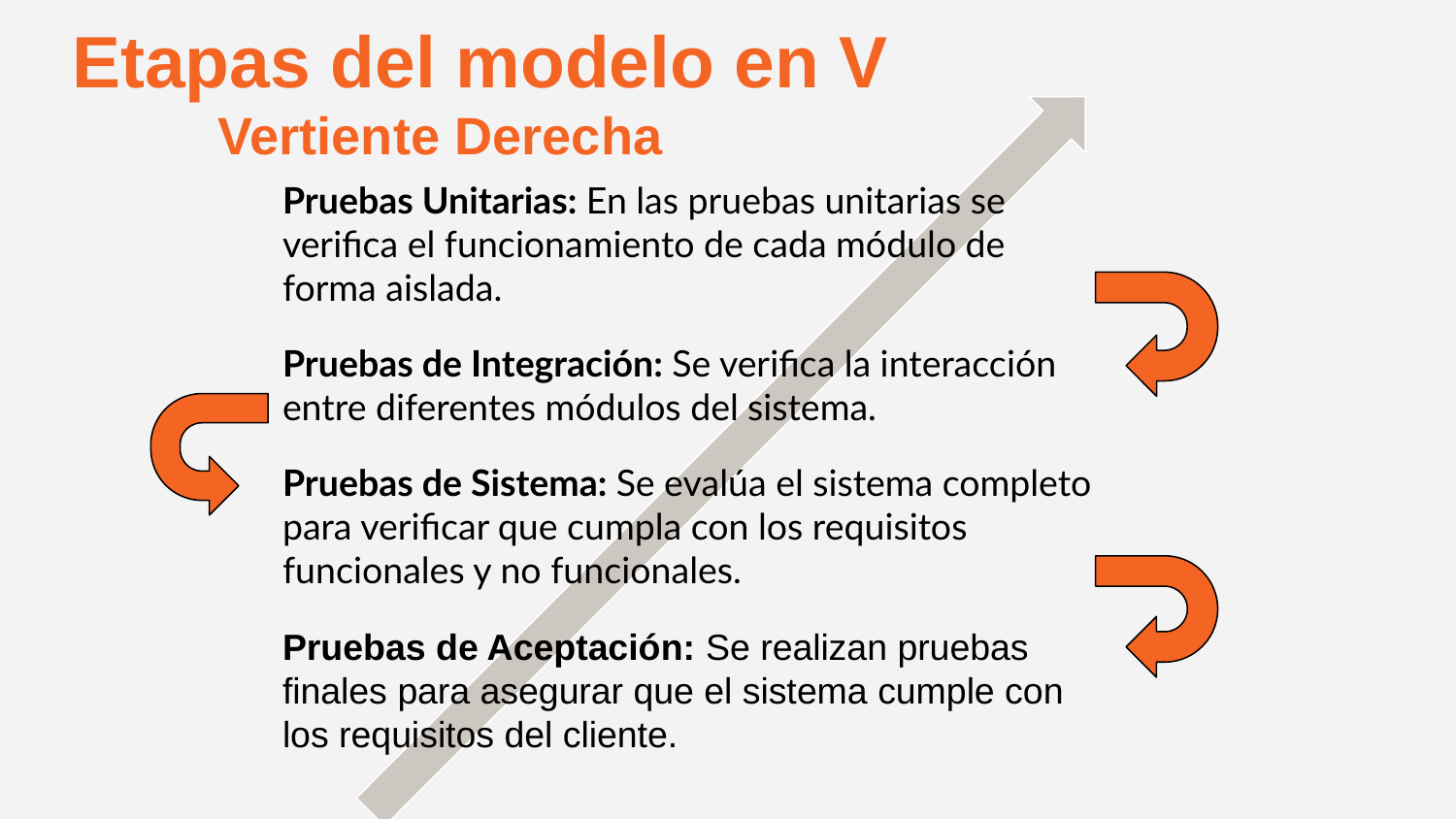

Etapas del modelo en V
	Vertiente Derecha
Pruebas Unitarias: En las pruebas unitarias se verifica el funcionamiento de cada módulo de forma aislada.
Pruebas de Integración: Se verifica la interacción entre diferentes módulos del sistema.
Pruebas de Sistema: Se evalúa el sistema completo para verificar que cumpla con los requisitos funcionales y no funcionales.
Pruebas de Aceptación: Se realizan pruebas finales para asegurar que el sistema cumple con los requisitos del cliente.